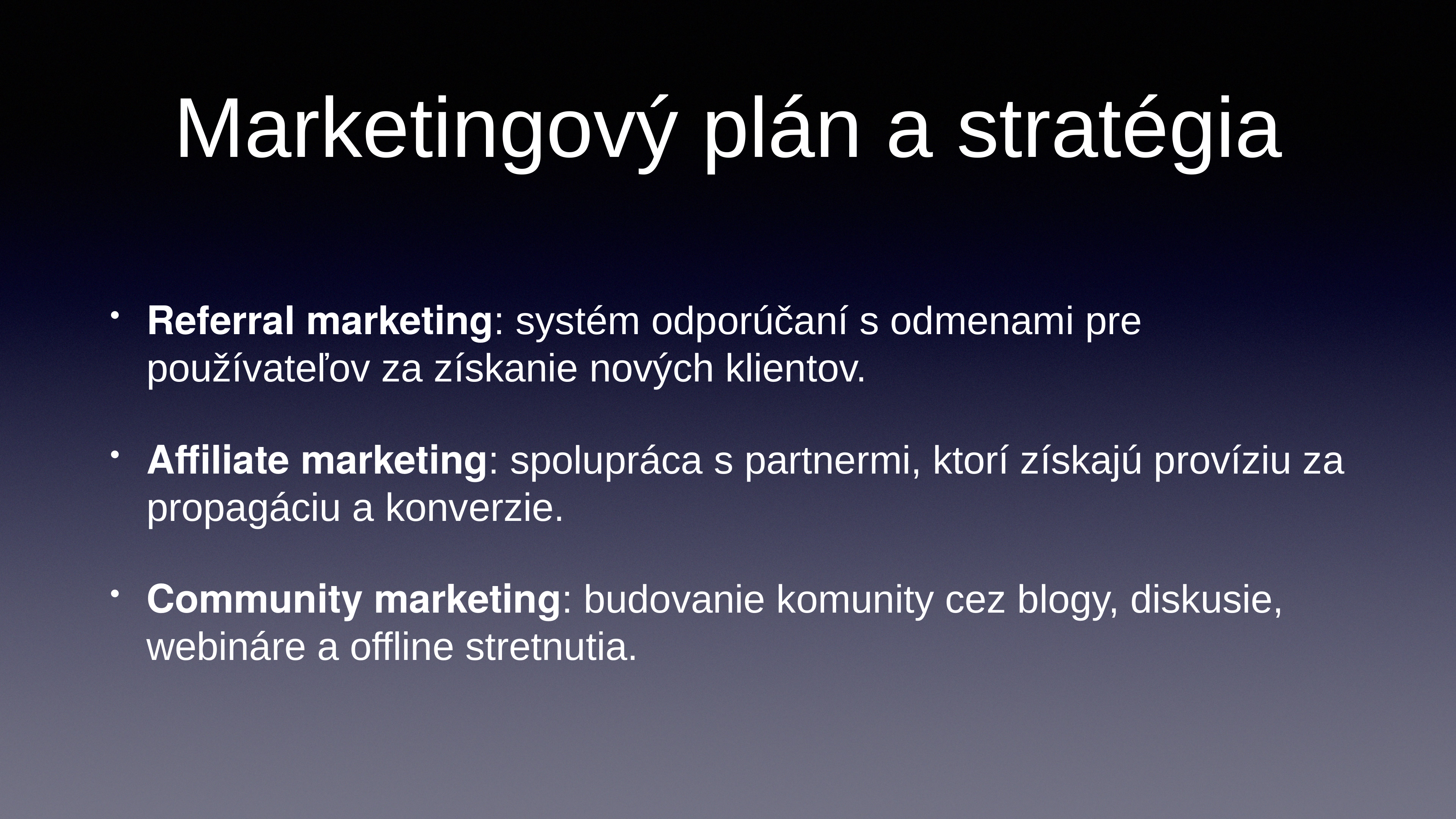

# Marketingový plán a stratégia
Referral marketing: systém odporúčaní s odmenami pre používateľov za získanie nových klientov.
Affiliate marketing: spolupráca s partnermi, ktorí získajú províziu za propagáciu a konverzie.
Community marketing: budovanie komunity cez blogy, diskusie, webináre a offline stretnutia.